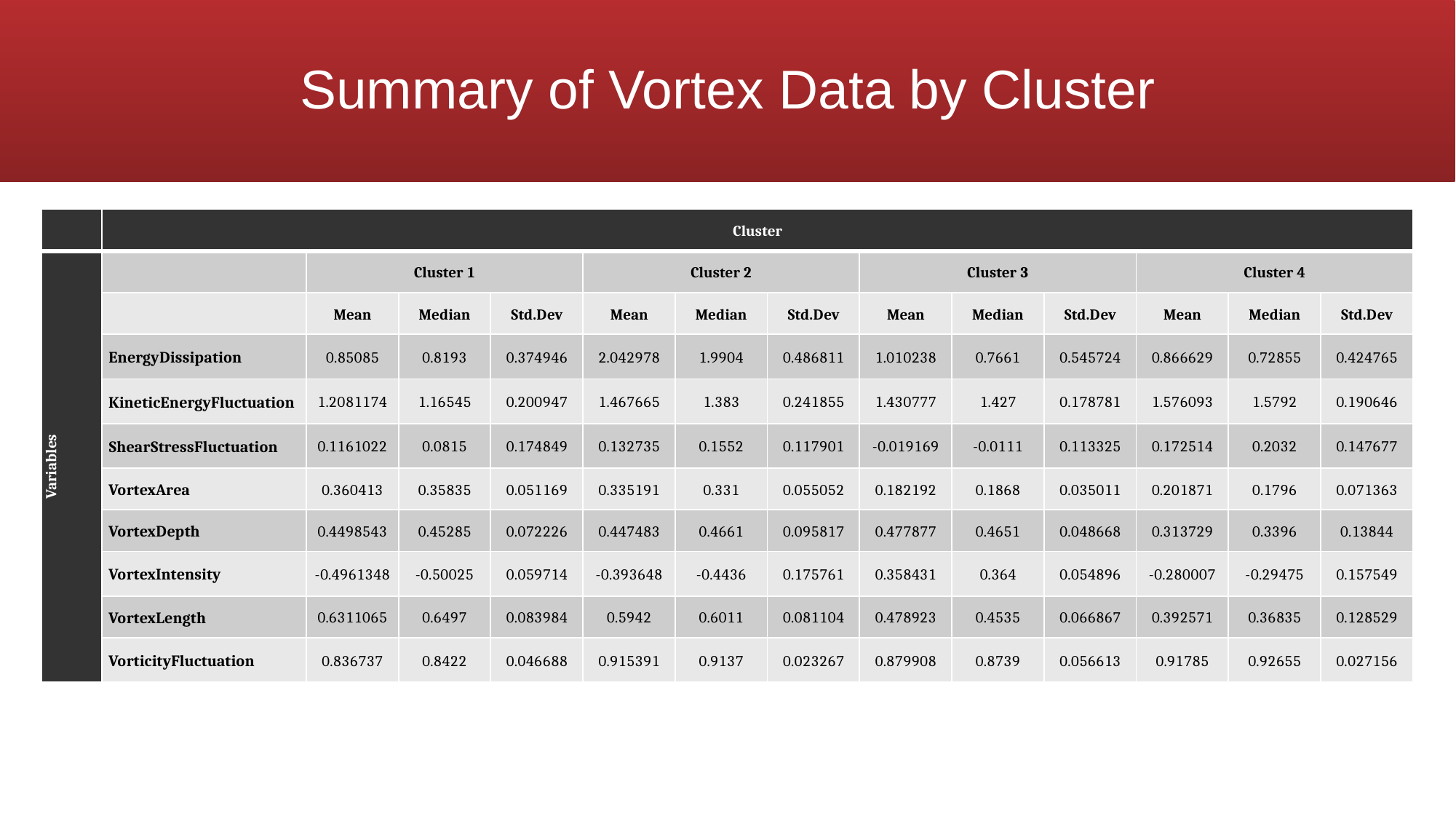

# Summary of Vortex Data by Cluster
|  | Cluster |  |  |  |  |  |  |  |  |  |  |  |  |
| --- | --- | --- | --- | --- | --- | --- | --- | --- | --- | --- | --- | --- | --- |
| Variables |  | Cluster 1 |  |  | Cluster 2 |  |  | Cluster 3 |  |  | Cluster 4 |  |  |
|  |  | Mean | Median | Std.Dev | Mean | Median | Std.Dev | Mean | Median | Std.Dev | Mean | Median | Std.Dev |
|  | EnergyDissipation | 0.85085 | 0.8193 | 0.374946 | 2.042978 | 1.9904 | 0.486811 | 1.010238 | 0.7661 | 0.545724 | 0.866629 | 0.72855 | 0.424765 |
|  | KineticEnergyFluctuation | 1.2081174 | 1.16545 | 0.200947 | 1.467665 | 1.383 | 0.241855 | 1.430777 | 1.427 | 0.178781 | 1.576093 | 1.5792 | 0.190646 |
|  | ShearStressFluctuation | 0.1161022 | 0.0815 | 0.174849 | 0.132735 | 0.1552 | 0.117901 | -0.019169 | -0.0111 | 0.113325 | 0.172514 | 0.2032 | 0.147677 |
|  | VortexArea | 0.360413 | 0.35835 | 0.051169 | 0.335191 | 0.331 | 0.055052 | 0.182192 | 0.1868 | 0.035011 | 0.201871 | 0.1796 | 0.071363 |
|  | VortexDepth | 0.4498543 | 0.45285 | 0.072226 | 0.447483 | 0.4661 | 0.095817 | 0.477877 | 0.4651 | 0.048668 | 0.313729 | 0.3396 | 0.13844 |
|  | VortexIntensity | -0.4961348 | -0.50025 | 0.059714 | -0.393648 | -0.4436 | 0.175761 | 0.358431 | 0.364 | 0.054896 | -0.280007 | -0.29475 | 0.157549 |
|  | VortexLength | 0.6311065 | 0.6497 | 0.083984 | 0.5942 | 0.6011 | 0.081104 | 0.478923 | 0.4535 | 0.066867 | 0.392571 | 0.36835 | 0.128529 |
|  | VorticityFluctuation | 0.836737 | 0.8422 | 0.046688 | 0.915391 | 0.9137 | 0.023267 | 0.879908 | 0.8739 | 0.056613 | 0.91785 | 0.92655 | 0.027156 |